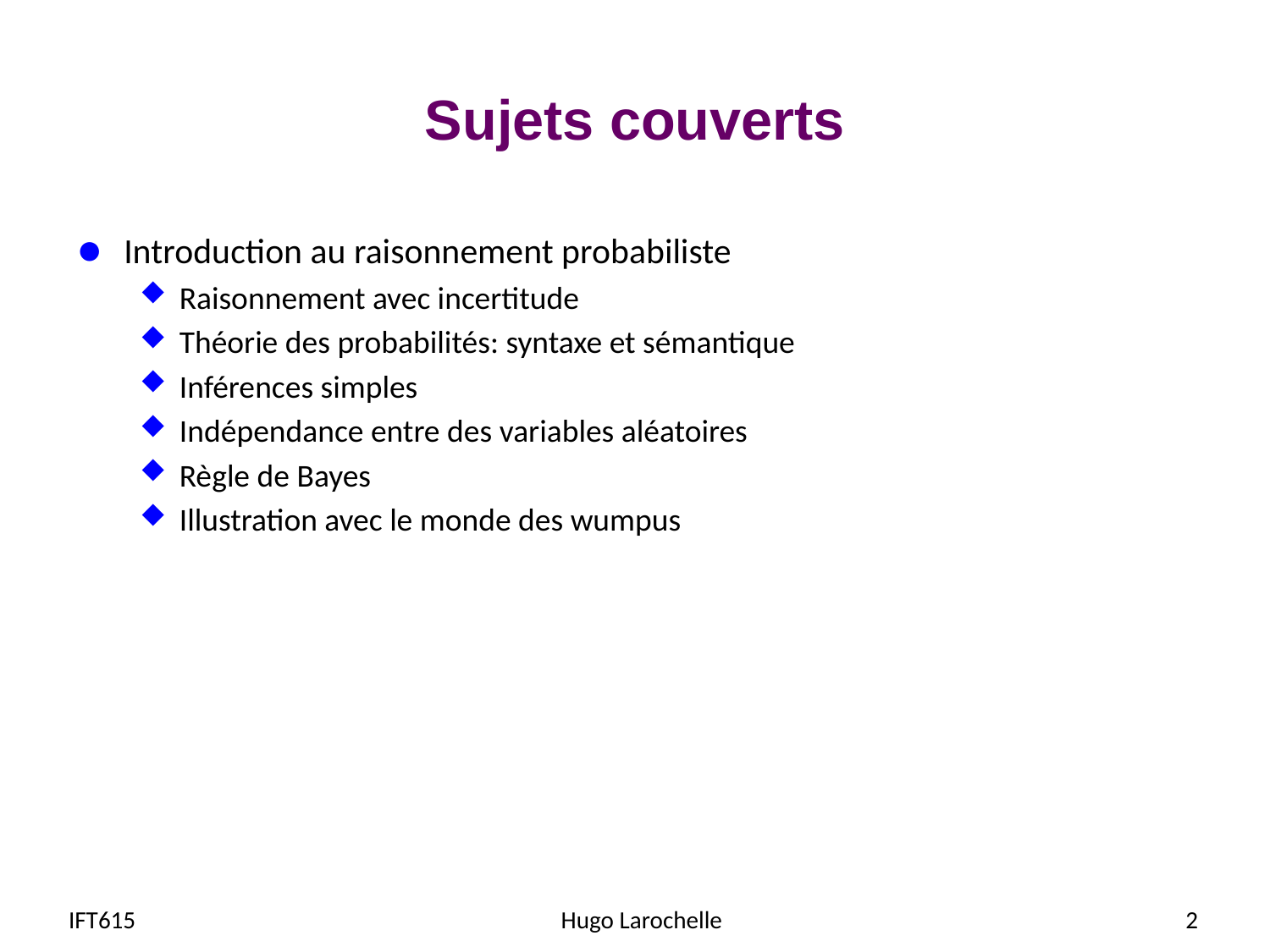

# Sujets couverts
Introduction au raisonnement probabiliste
Raisonnement avec incertitude
Théorie des probabilités: syntaxe et sémantique
Inférences simples
Indépendance entre des variables aléatoires
Règle de Bayes
Illustration avec le monde des wumpus
IFT615
Hugo Larochelle
2